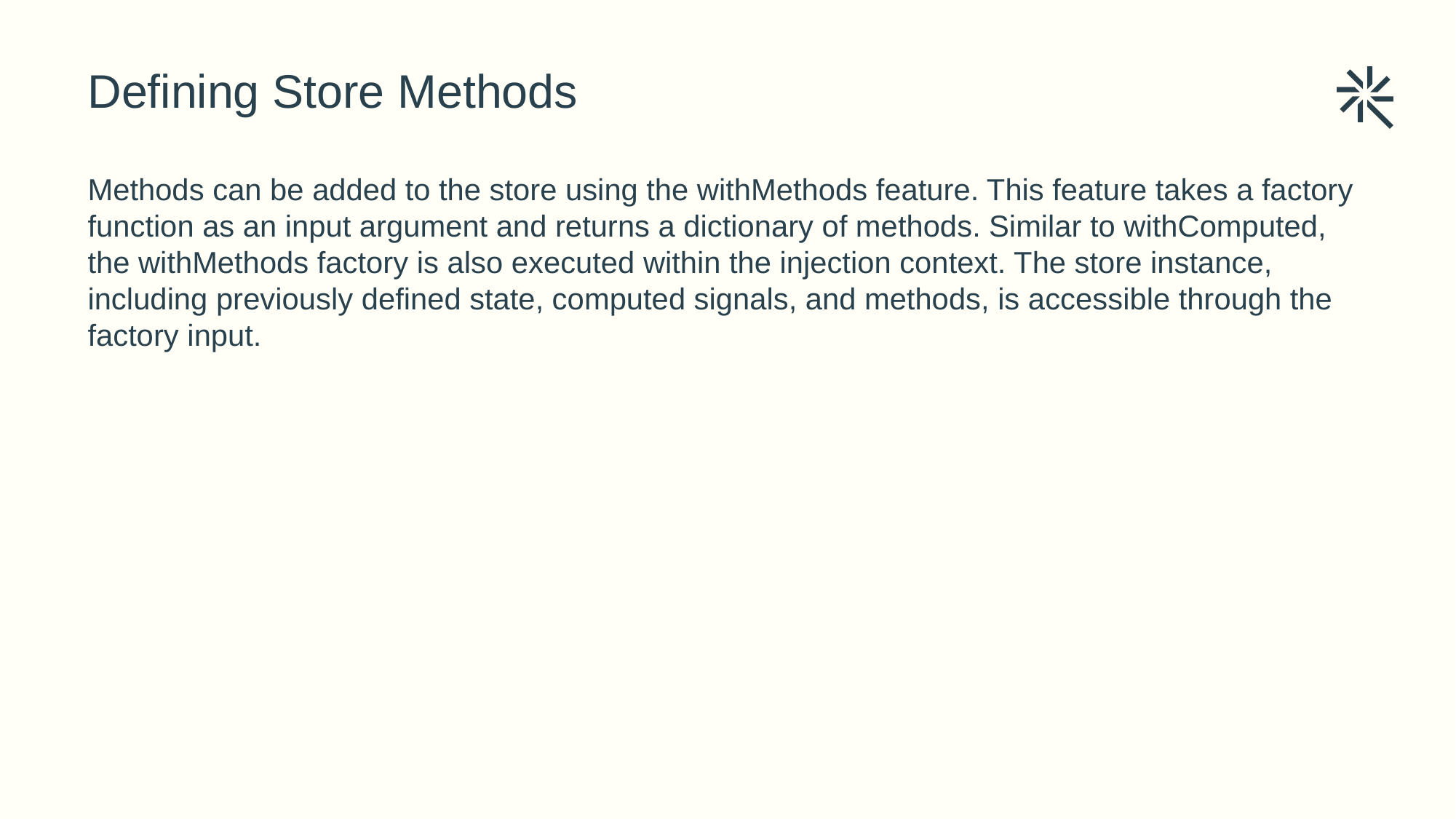

# Defining Store Methods
Methods can be added to the store using the withMethods feature. This feature takes a factory function as an input argument and returns a dictionary of methods. Similar to withComputed, the withMethods factory is also executed within the injection context. The store instance, including previously defined state, computed signals, and methods, is accessible through the factory input.